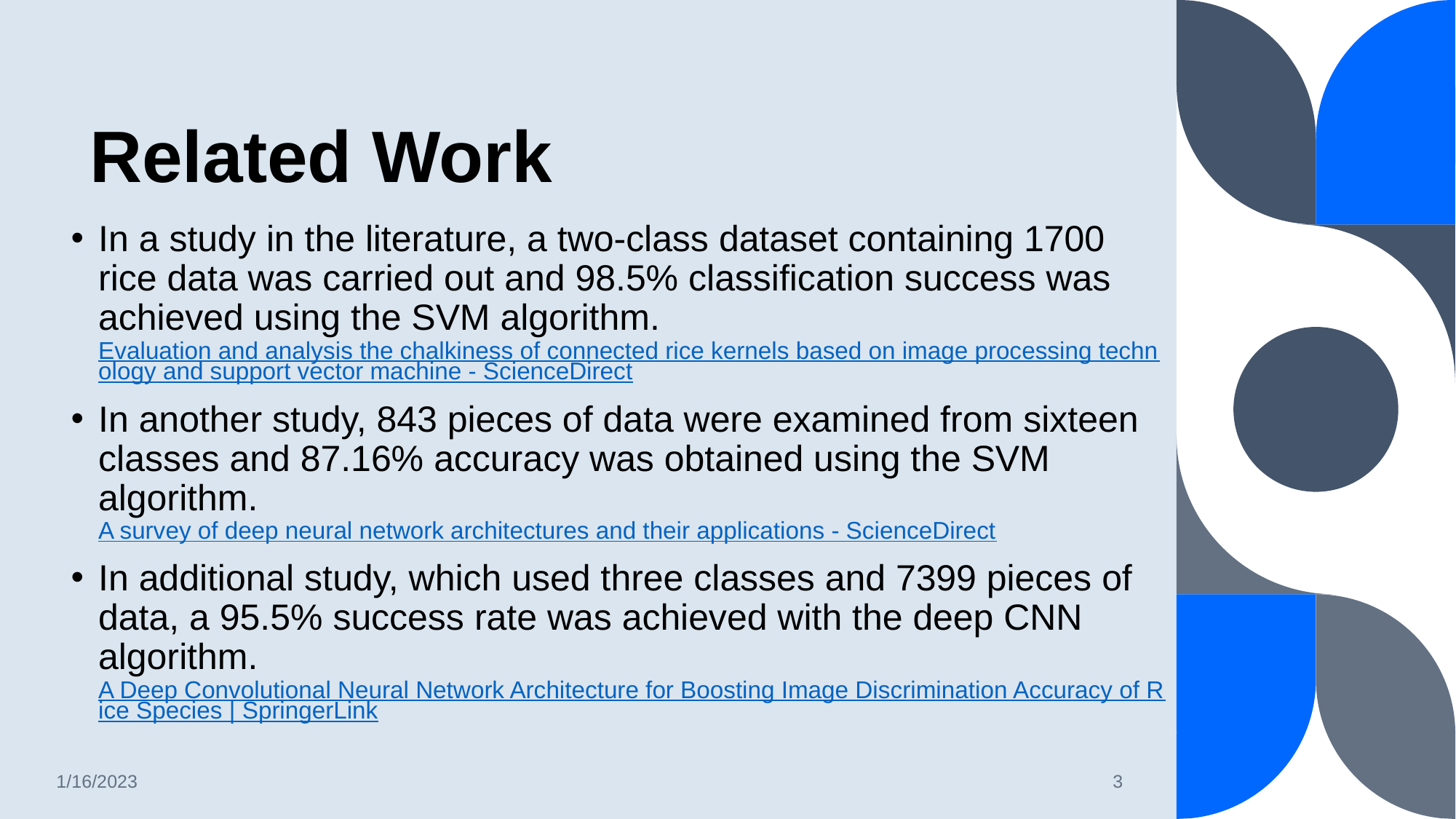

# Related Work
In a study in the literature, a two-class dataset containing 1700 rice data was carried out and 98.5% classification success was achieved using the SVM algorithm.
Evaluation and analysis the chalkiness of connected rice kernels based on image processing technology and support vector machine - ScienceDirect
In another study, 843 pieces of data were examined from sixteen classes and 87.16% accuracy was obtained using the SVM algorithm.
A survey of deep neural network architectures and their applications - ScienceDirect
In additional study, which used three classes and 7399 pieces of data, a 95.5% success rate was achieved with the deep CNN algorithm.
A Deep Convolutional Neural Network Architecture for Boosting Image Discrimination Accuracy of Rice Species | SpringerLink
1/16/2023
3